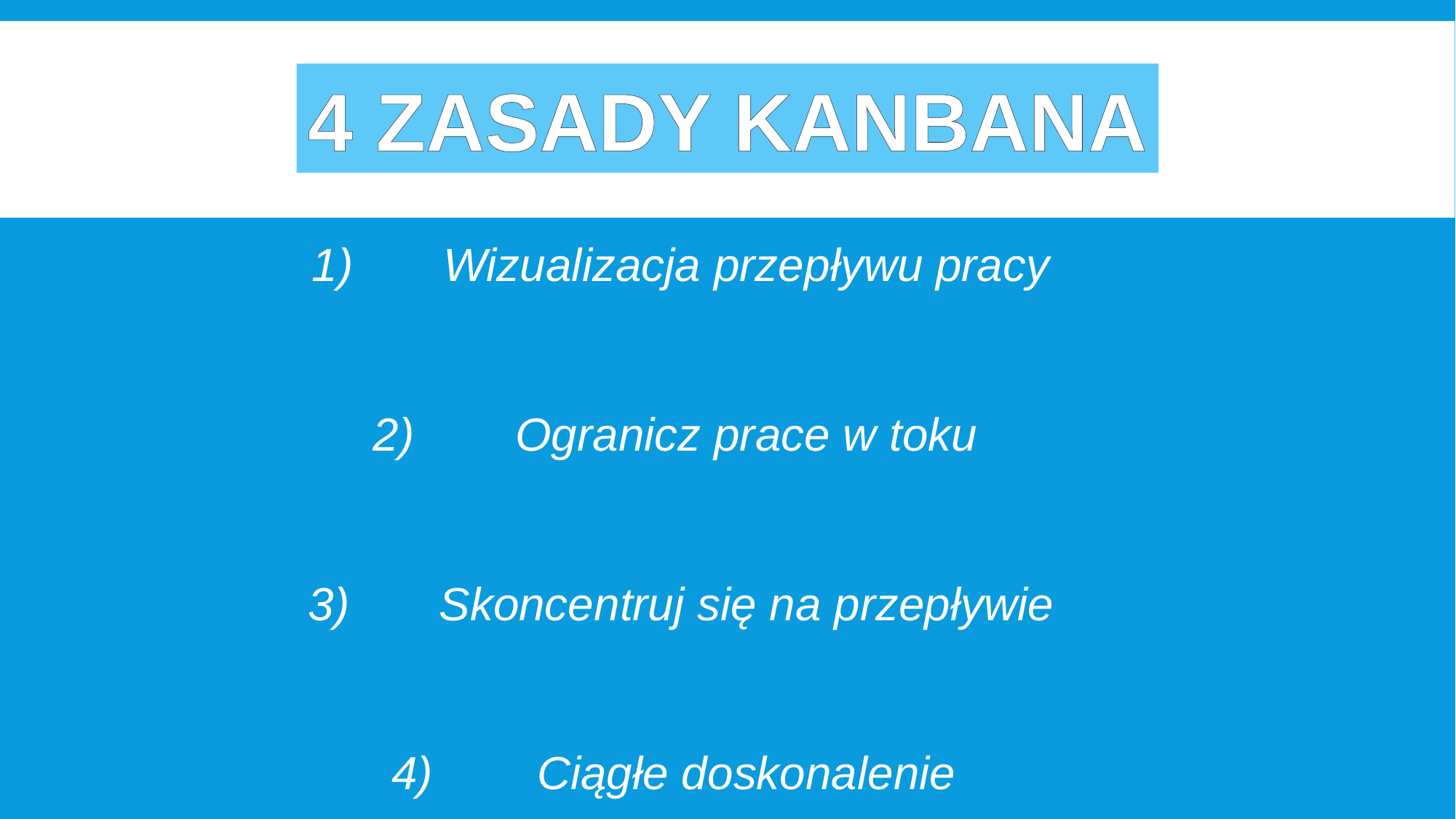

4 ZASADY KANBANA
Wizualizacja przepływu pracy

Ogranicz prace w toku

Skoncentruj się na przepływie

Ciągłe doskonalenie